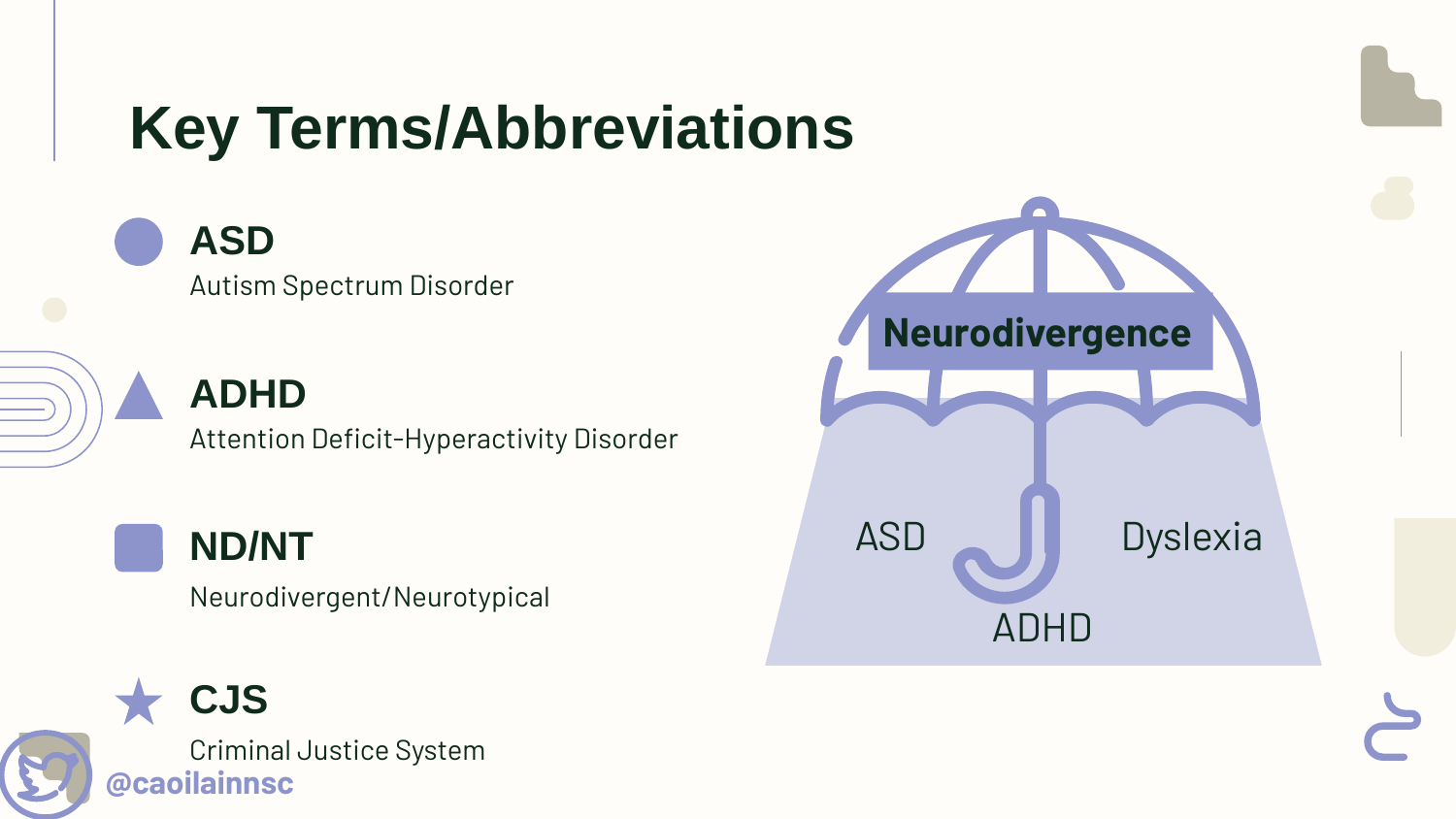

# Key Terms/Abbreviations

ASD

Autism Spectrum Disorder
Neurodivergence
ADHD

Attention Deficit-Hyperactivity Disorder
ASD
Dyslexia
ND/NT

Neurodivergent/Neurotypical
ADHD
CJS

Criminal Justice System

@caoilainnsc